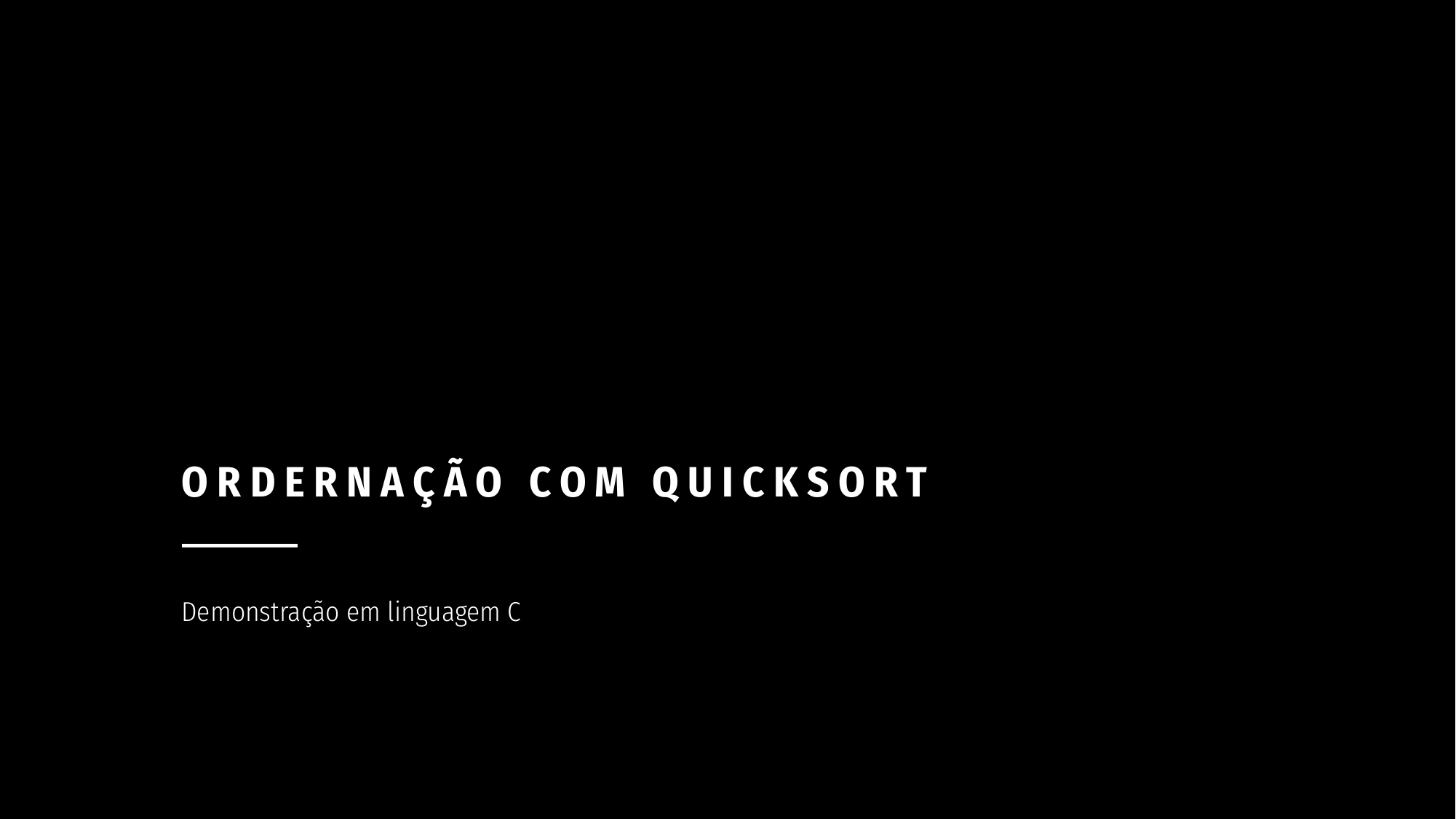

# Ordernação com quicksort
Demonstração em linguagem C